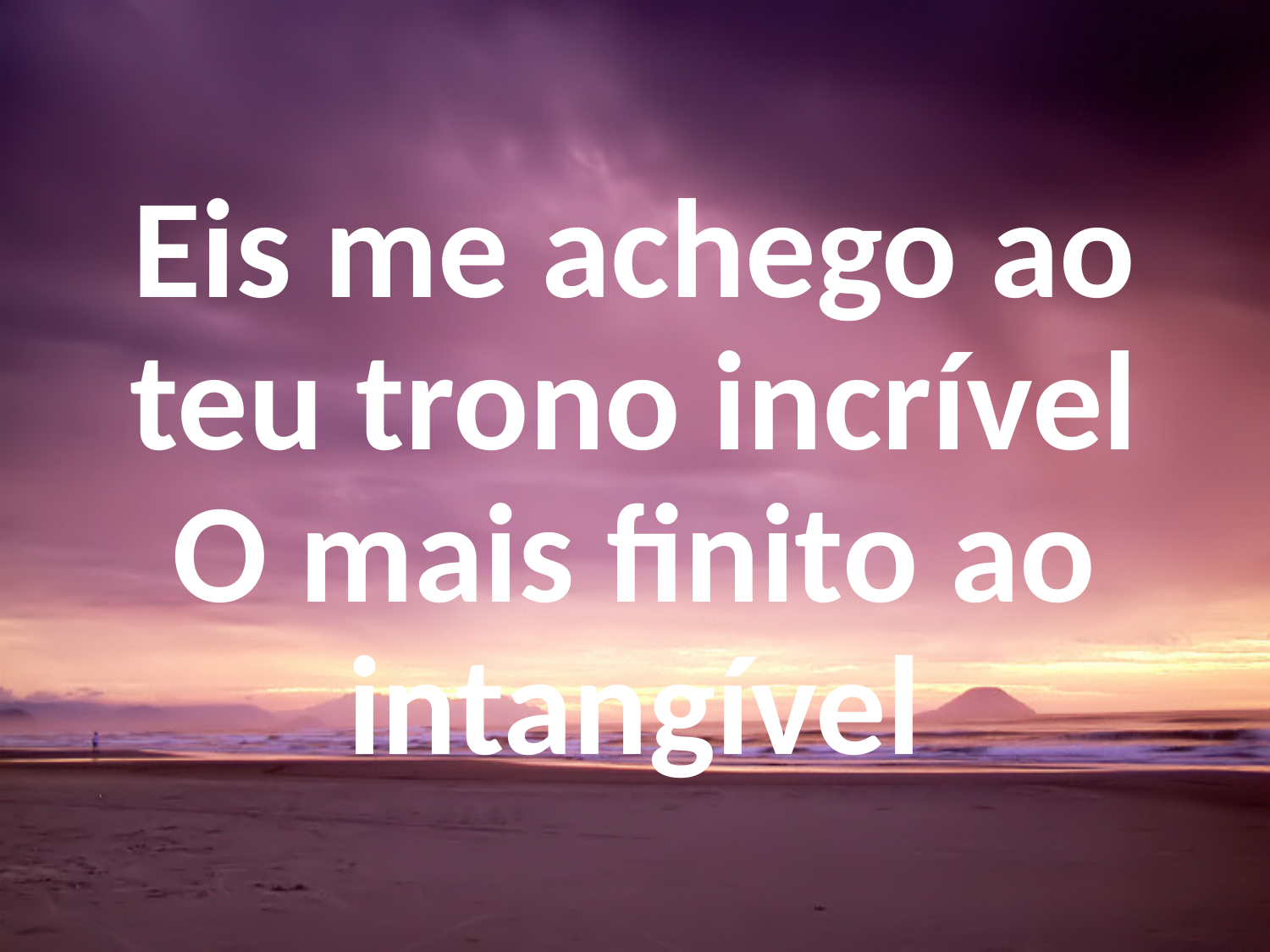

Eis me achego ao teu trono incrível
O mais finito ao intangível